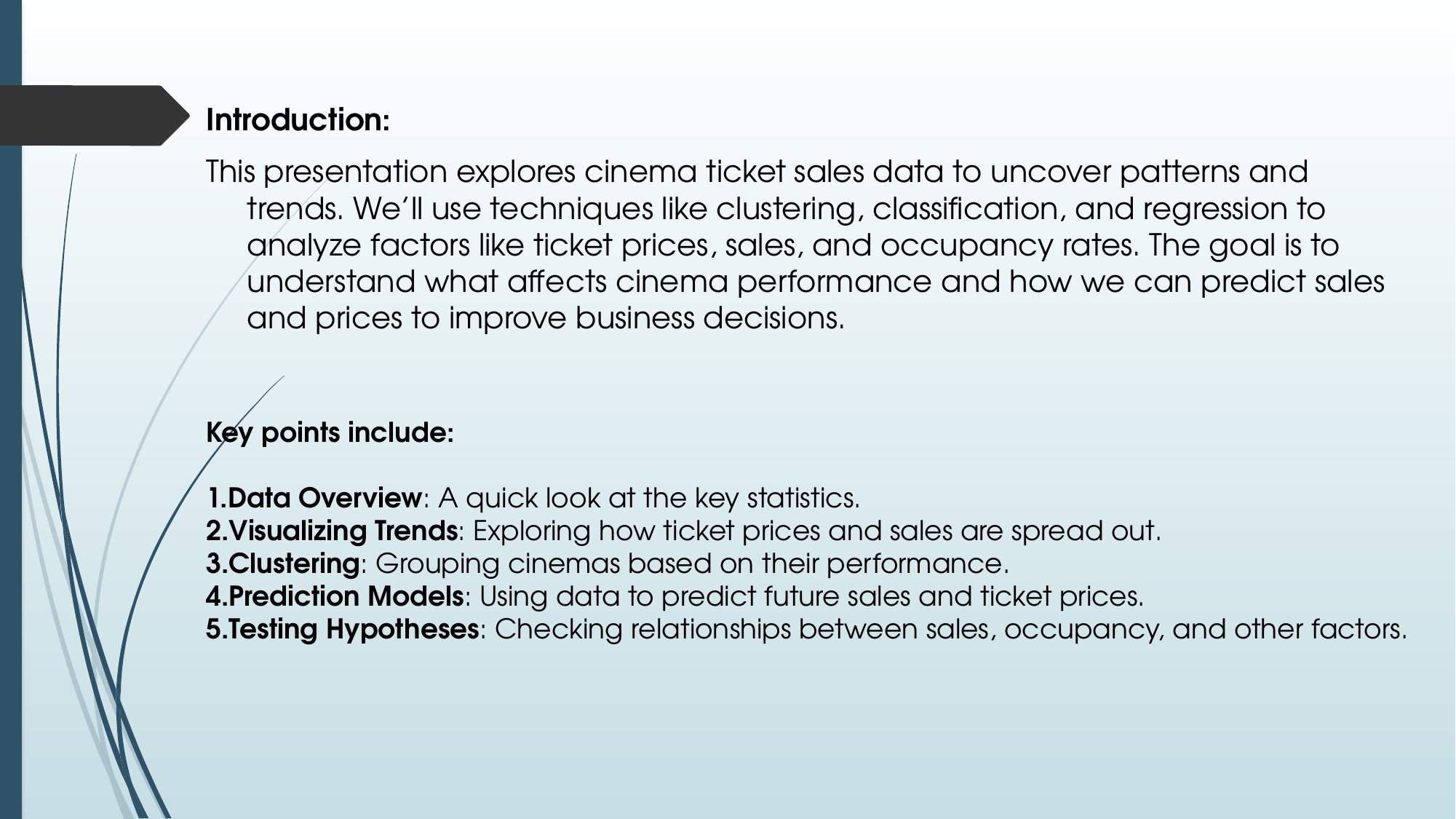

Introduction:
This presentation explores cinema ticket sales data to uncover patterns and trends. We’ll use techniques like clustering, classification, and regression to analyze factors like ticket prices, sales, and occupancy rates. The goal is to understand what affects cinema performance and how we can predict sales and prices to improve business decisions.

Key points include:

Data Overview: A quick look at the key statistics.
Visualizing Trends: Exploring how ticket prices and sales are spread out.
Clustering: Grouping cinemas based on their performance.
Prediction Models: Using data to predict future sales and ticket prices.
Testing Hypotheses: Checking relationships between sales, occupancy, and other factors.